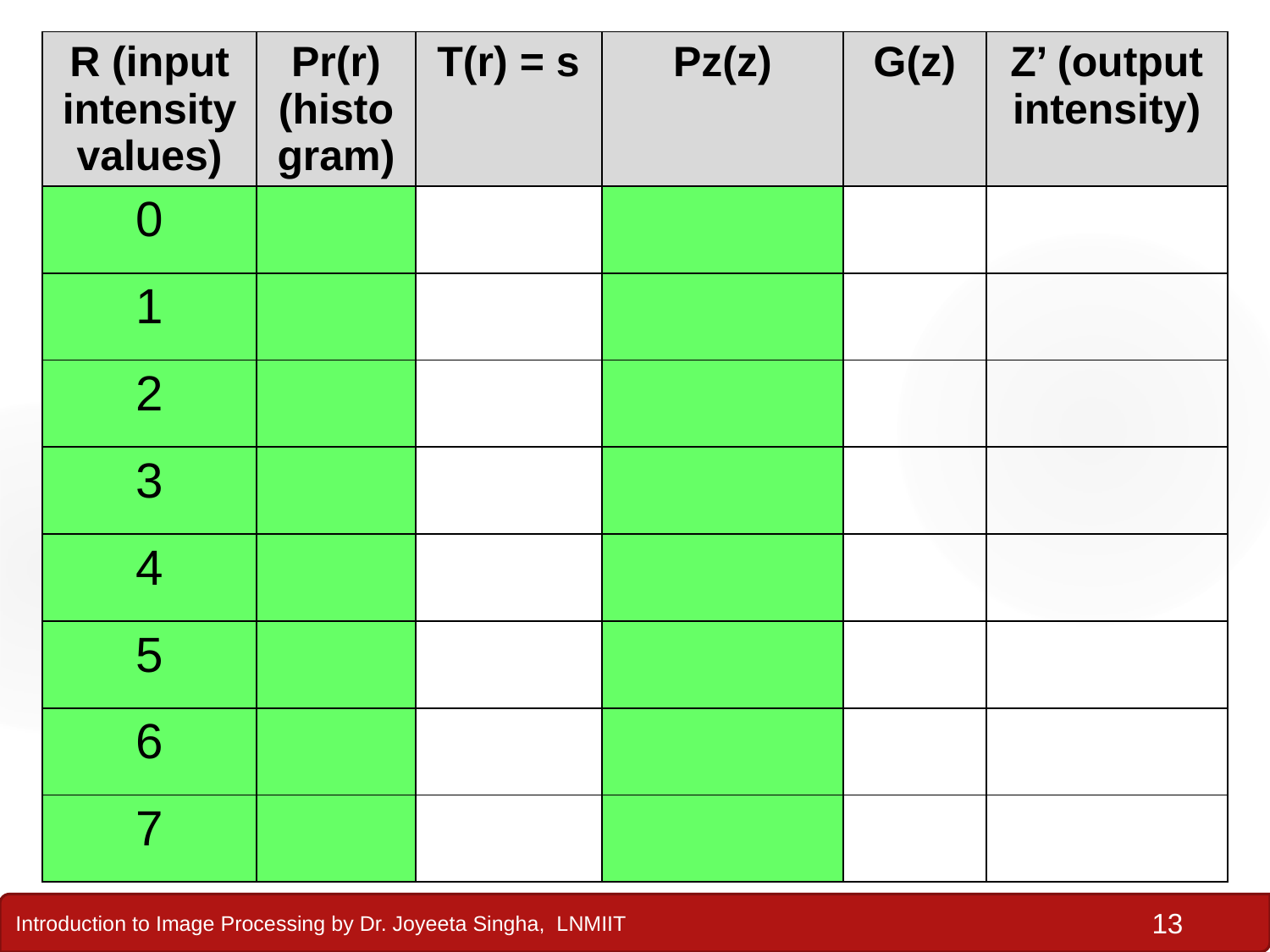

| R (input intensity values) | Pr(r) (histogram) | T(r) = s | Pz(z) | G(z) | Z’ (output intensity) |
| --- | --- | --- | --- | --- | --- |
| 0 |  |  |  |  |  |
| 1 |  |  |  |  |  |
| 2 |  |  |  |  |  |
| 3 |  |  |  |  |  |
| 4 |  |  |  |  |  |
| 5 |  |  |  |  |  |
| 6 |  |  |  |  |  |
| 7 |  |  |  |  |  |